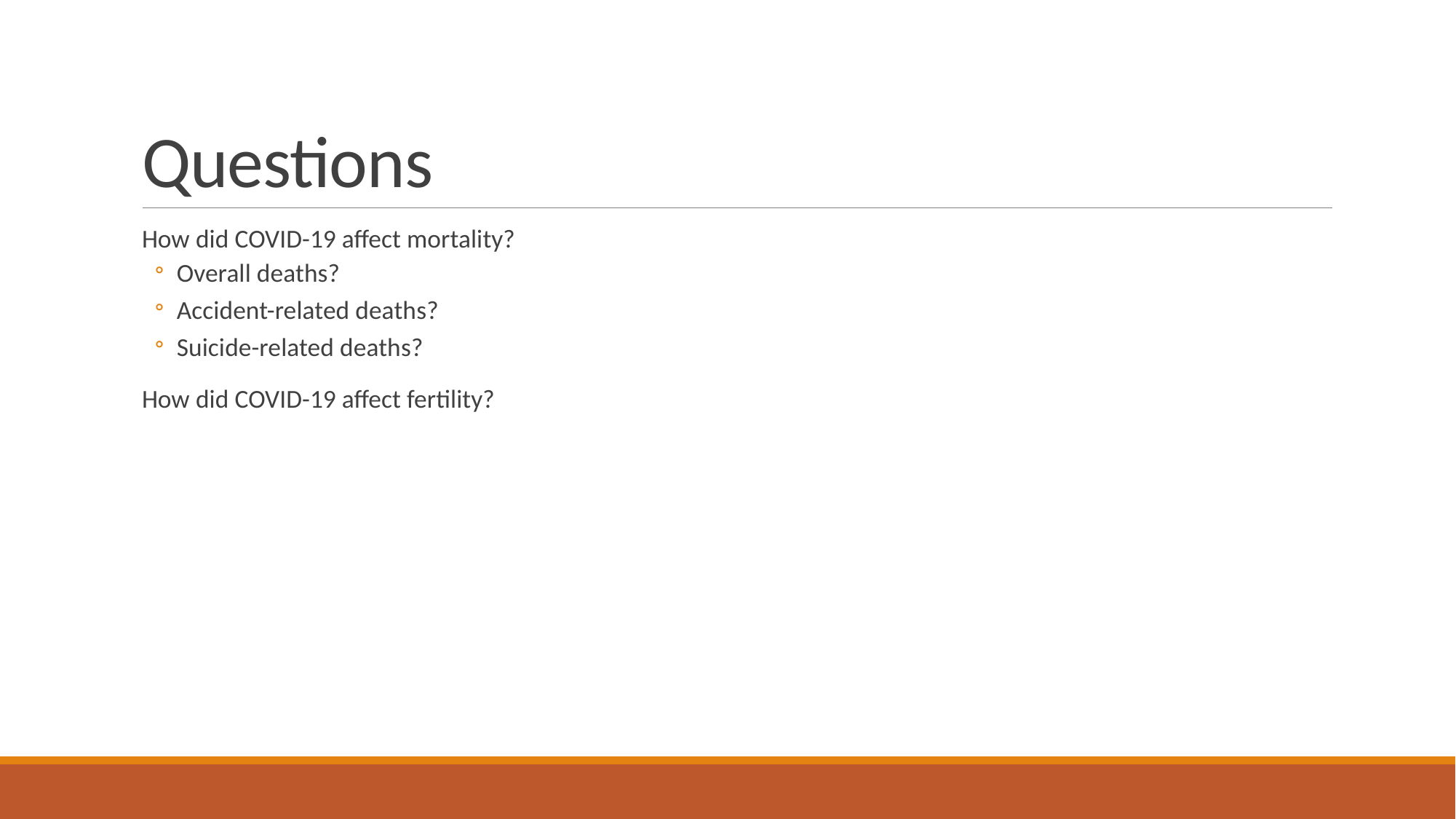

# Questions
How did COVID-19 affect mortality?
Overall deaths?
Accident-related deaths?
Suicide-related deaths?
How did COVID-19 affect fertility?